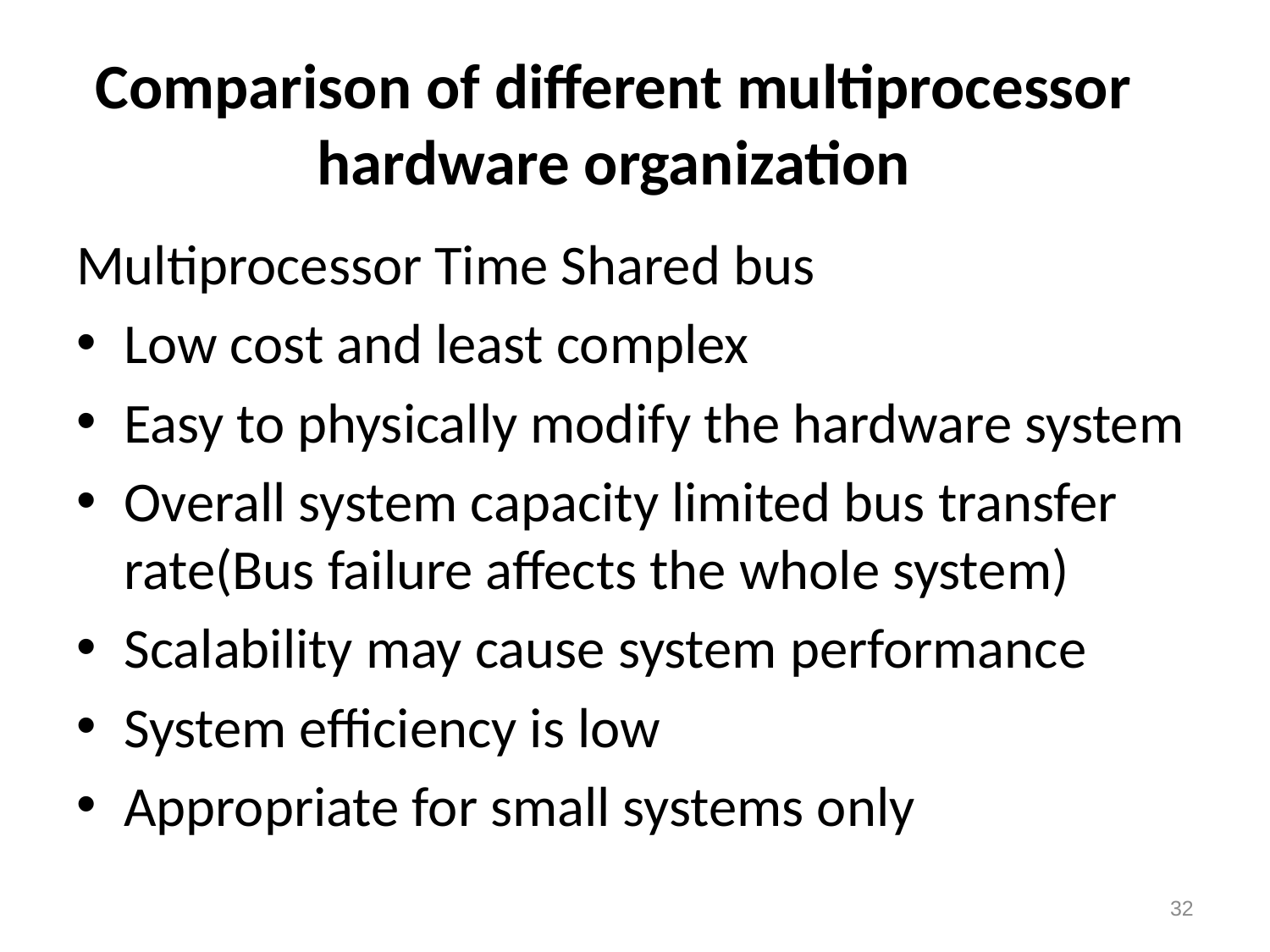

# Comparison of different multiprocessor hardware organization
Multiprocessor Time Shared bus
Low cost and least complex
Easy to physically modify the hardware system
Overall system capacity limited bus transfer rate(Bus failure affects the whole system)
Scalability may cause system performance
System efficiency is low
Appropriate for small systems only

32